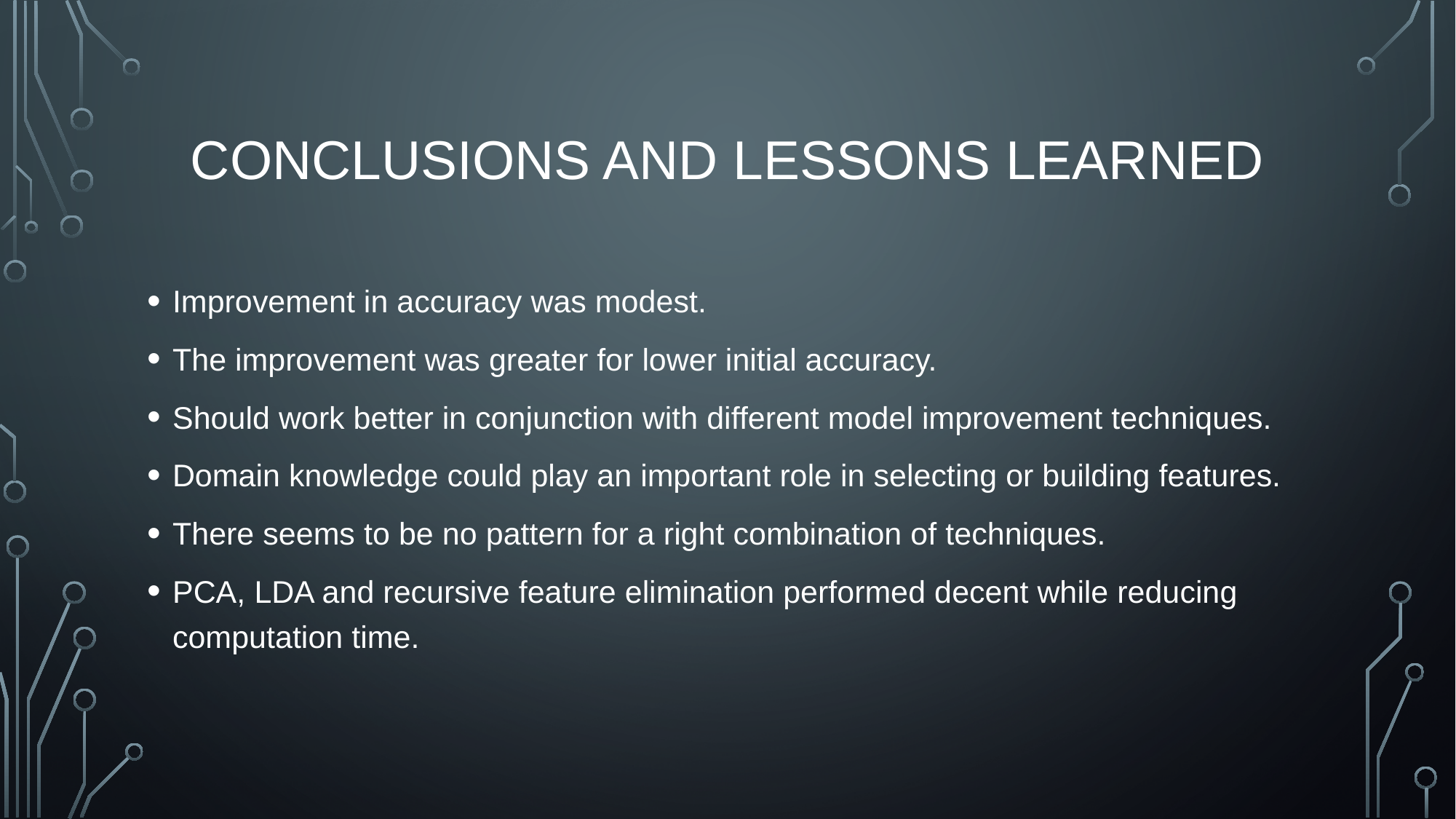

# Conclusions And Lessons Learned
Improvement in accuracy was modest.
The improvement was greater for lower initial accuracy.
Should work better in conjunction with different model improvement techniques.
Domain knowledge could play an important role in selecting or building features.
There seems to be no pattern for a right combination of techniques.
PCA, LDA and recursive feature elimination performed decent while reducing computation time.